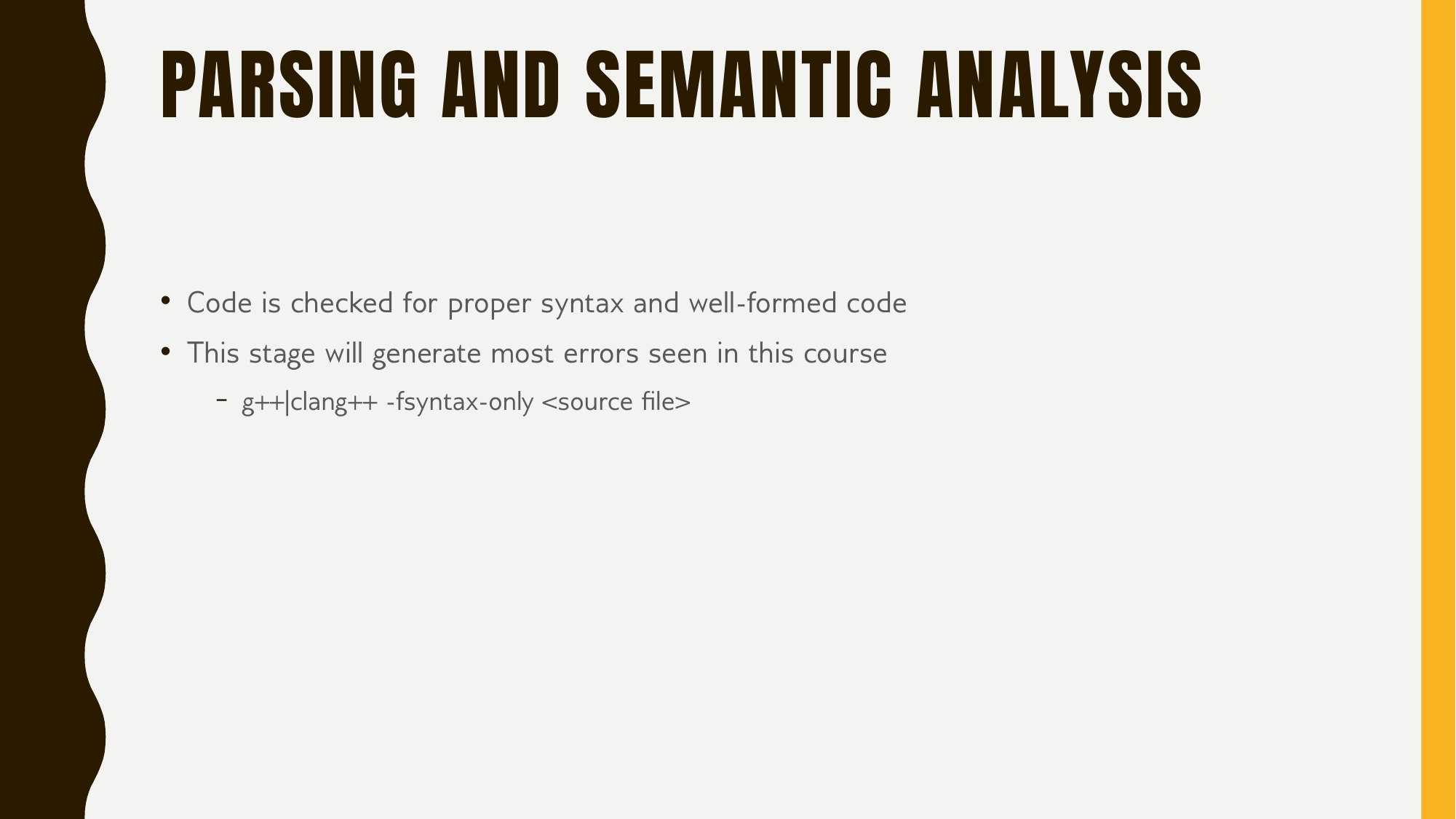

# Parsing and Semantic Analysis
Code is checked for proper syntax and well-formed code
This stage will generate most errors seen in this course
g++|clang++ -fsyntax-only <source file>